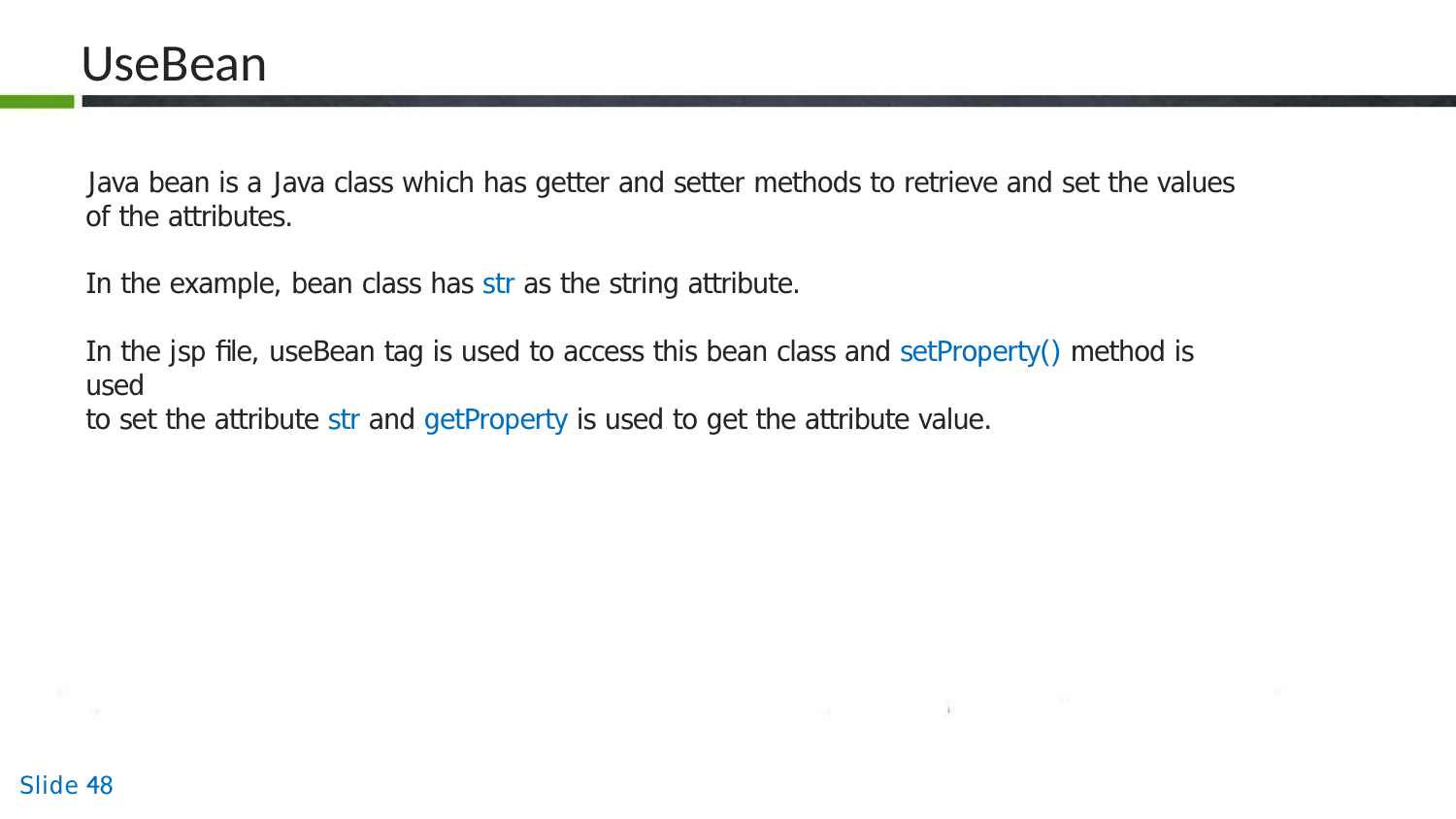

# UseBean

Java bean is a Java class which has getter and setter methods to retrieve and set the values
of the attributes.

In the example, bean class has str as the string attribute.

In the jsp file, useBean tag is used to access this bean class and setProperty() method is used
to set the attribute str and getProperty is used to get the attribute value.
Slide 48